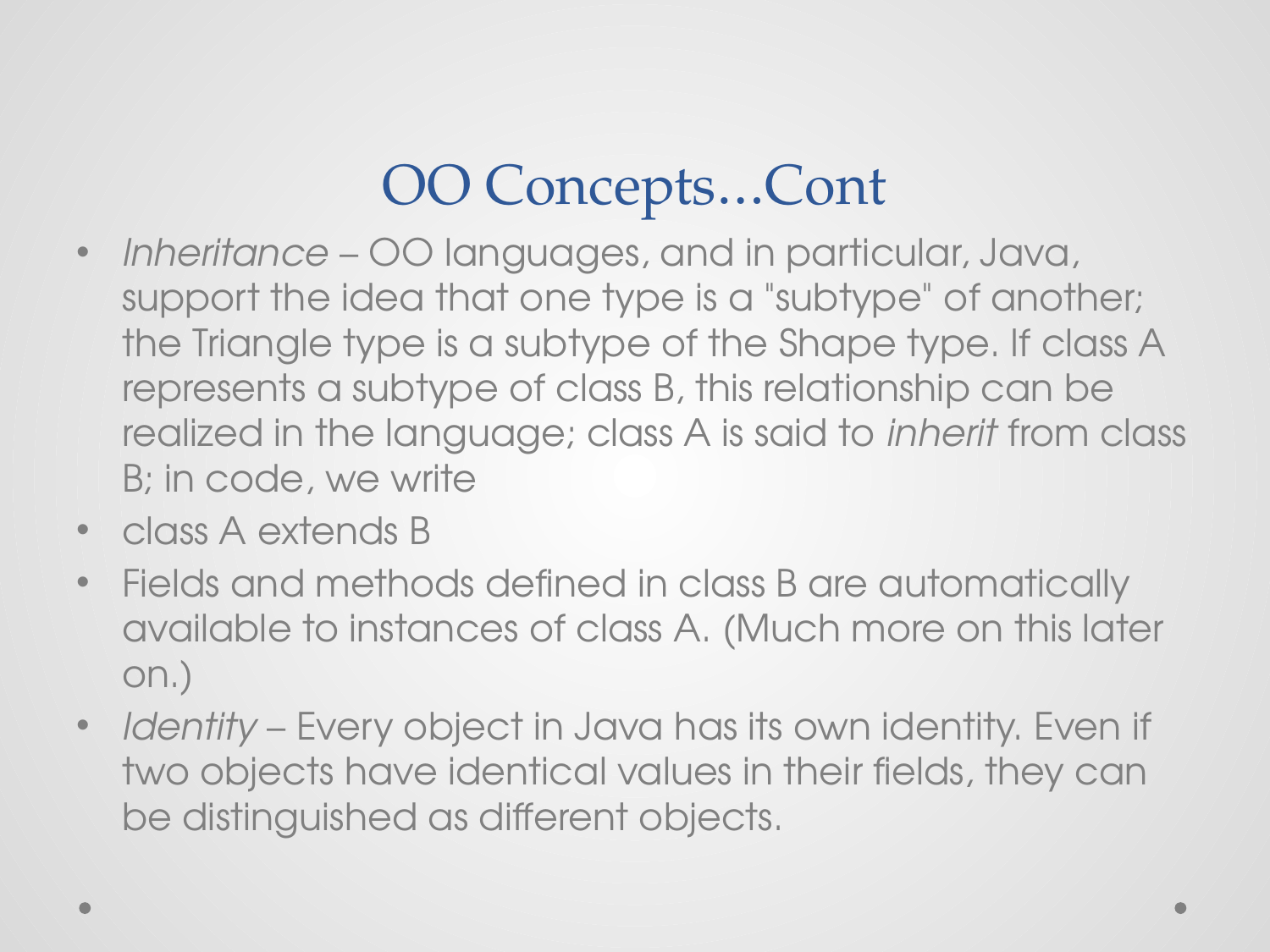

# OO Concepts…Cont
Inheritance – OO languages, and in particular, Java, support the idea that one type is a "subtype" of another; the Triangle type is a subtype of the Shape type. If class A represents a subtype of class B, this relationship can be realized in the language; class A is said to inherit from class B; in code, we write
class A extends B
Fields and methods defined in class B are automatically available to instances of class A. (Much more on this later on.)
Identity – Every object in Java has its own identity. Even if two objects have identical values in their fields, they can be distinguished as different objects.